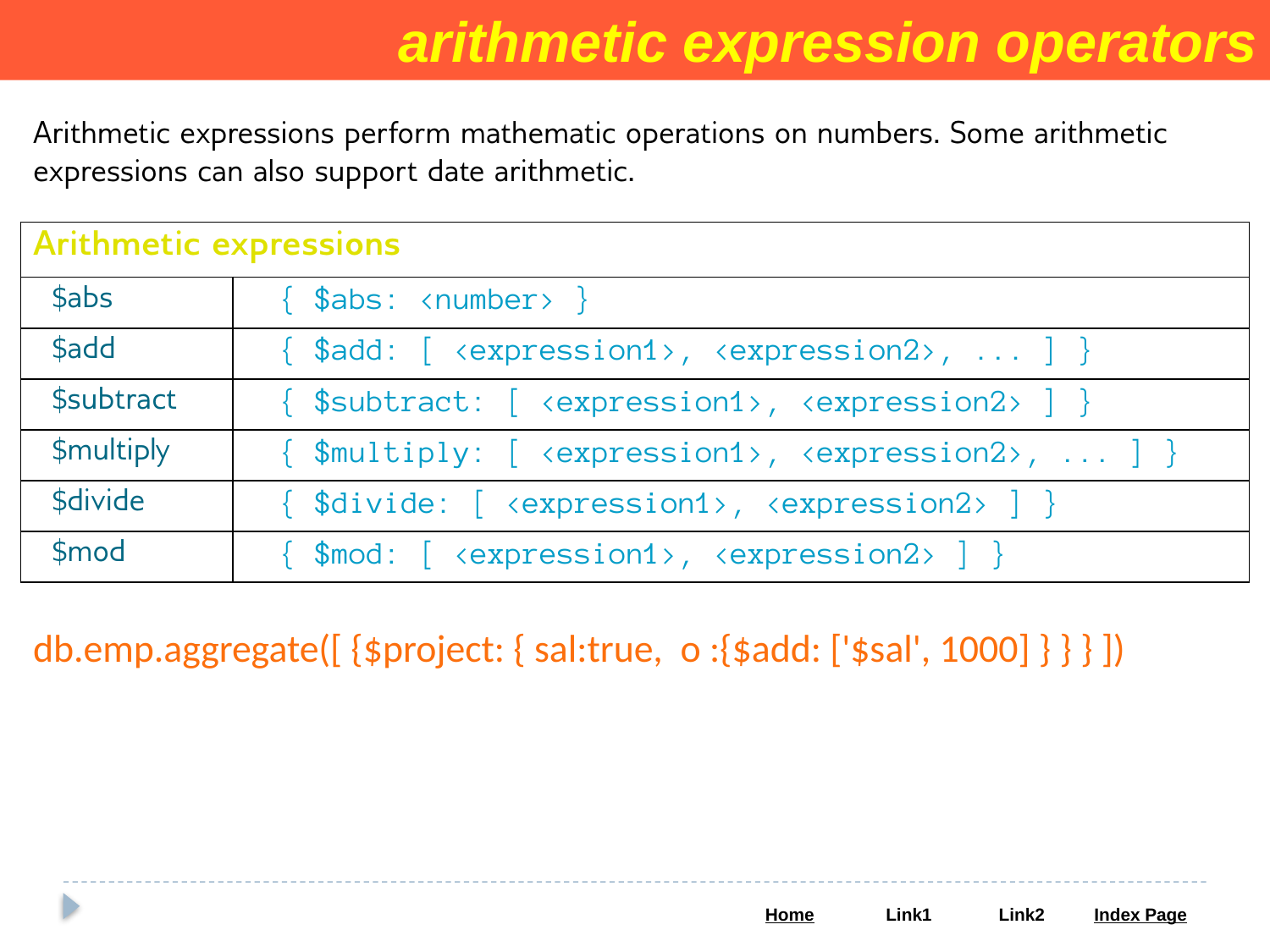

arithmetic expression operators
Arithmetic expressions perform mathematic operations on numbers. Some arithmetic expressions can also support date arithmetic.
| Arithmetic expressions |  |
| --- | --- |
| $abs | { $abs: <number> } |
| $add | { $add: [ <expression1>, <expression2>, ... ] } |
| $subtract | { $subtract: [ <expression1>, <expression2> ] } |
| $multiply | { $multiply: [ <expression1>, <expression2>, ... ] } |
| $divide | { $divide: [ <expression1>, <expression2> ] } |
| $mod | { $mod: [ <expression1>, <expression2> ] } |
db.emp.aggregate([ {$project: { sal:true,  o :{$add: ['$sal', 1000] } } } ])